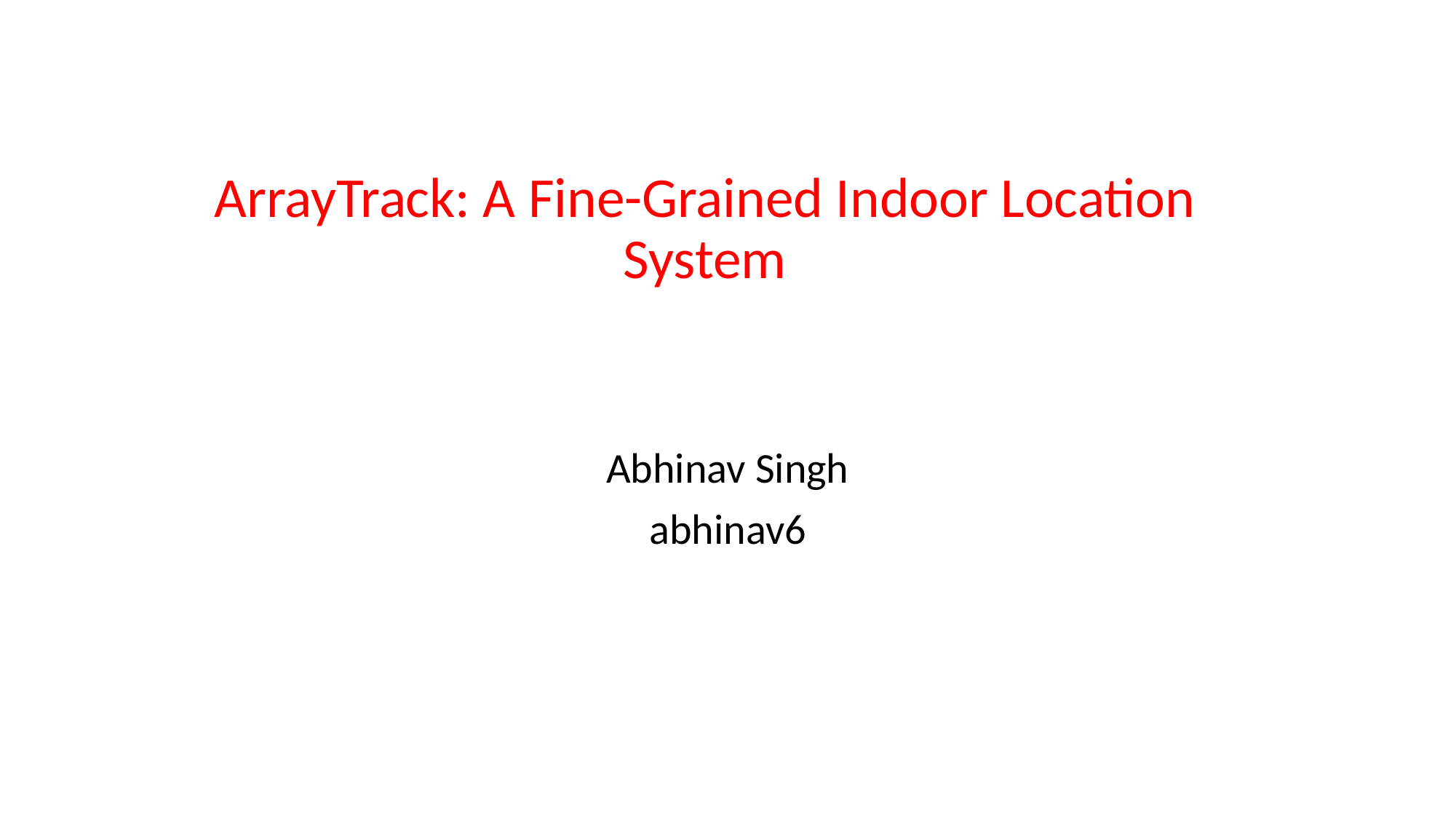

# ArrayTrack: A Fine-Grained Indoor Location System
Abhinav Singh
abhinav6